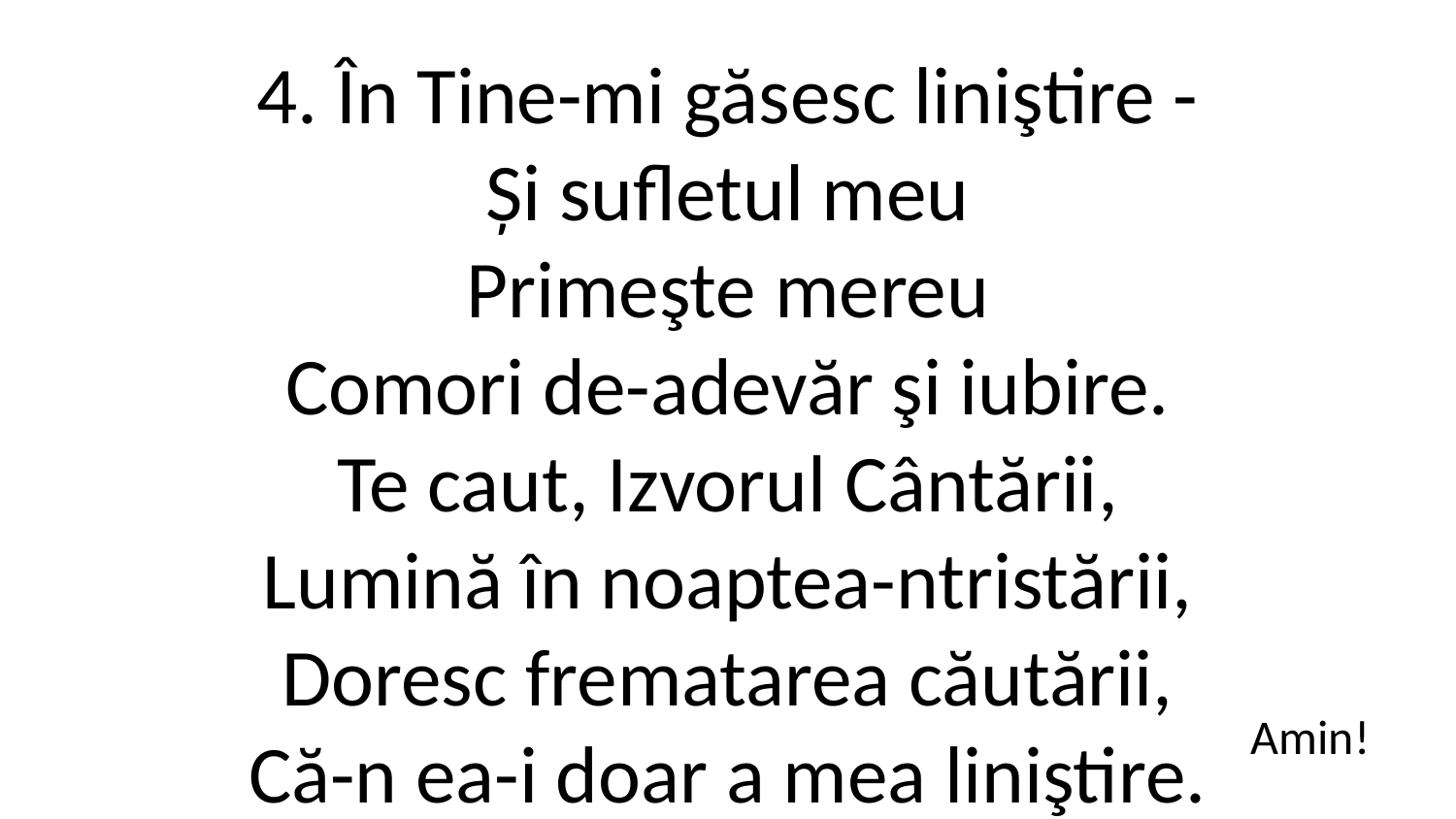

4. În Tine-mi găsesc liniştire -
Și sufletul meu
Primeşte mereu
Comori de-adevăr şi iubire.
Te caut, Izvorul Cântării,
Lumină în noaptea-ntristării,
Doresc frematarea căutării,
Că-n ea-i doar a mea liniştire.

Amin!